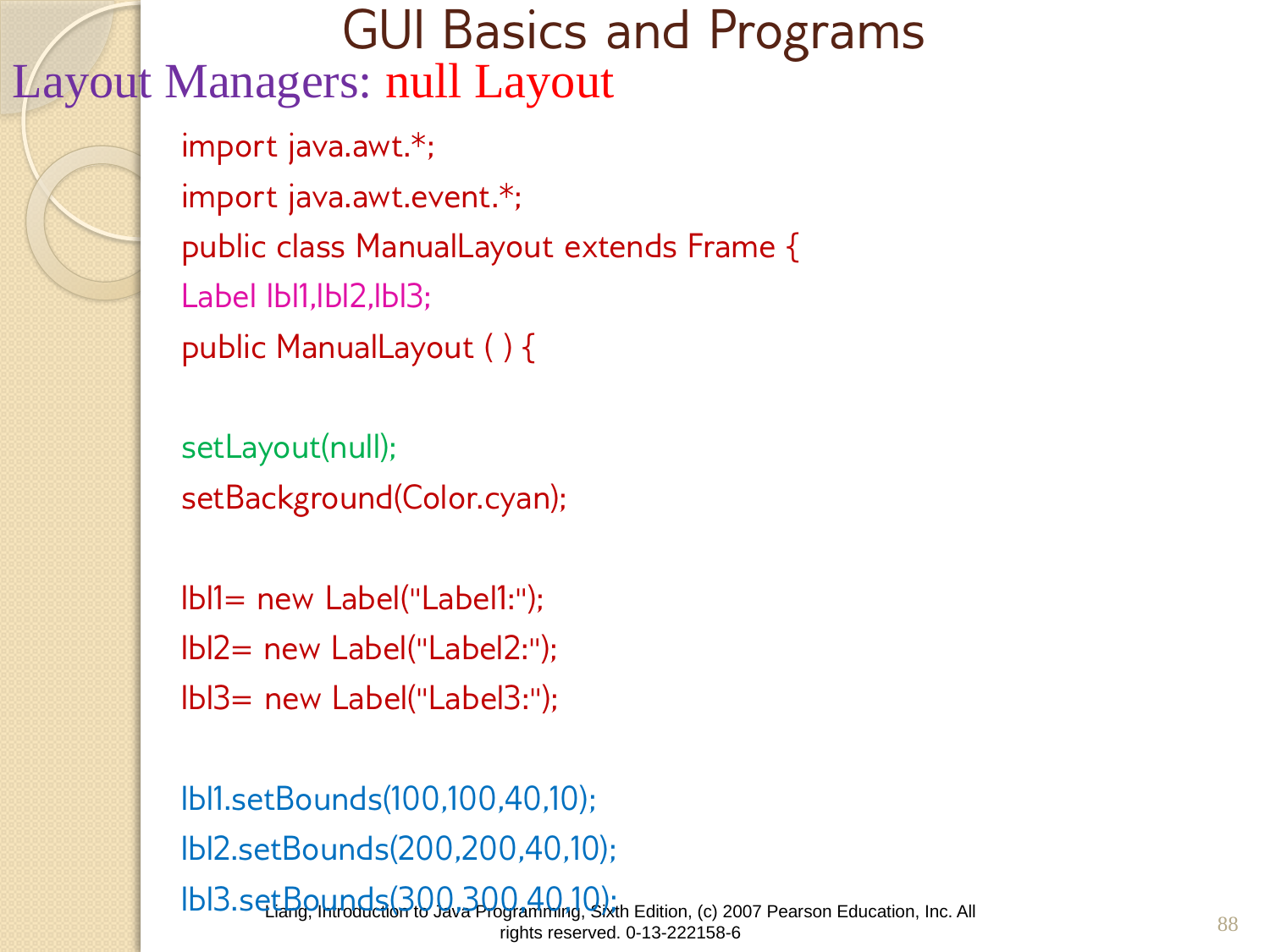

# GUI Basics and Programs
Layout Managers: null Layout
import java.awt.*;
import java.awt.event.*;
public class ManualLayout extends Frame {
Label lbl1,lbl2,lbl3;
public ManualLayout ( ) {

setLayout(null);
setBackground(Color.cyan);

lbl1= new Label("Label1:");
lbl2= new Label("Label2:");
lbl3= new Label("Label3:");

lbl1.setBounds(100,100,40,10);
lbl2.setBounds(200,200,40,10);
lbl3.setBounds(300,300,40,10);

88